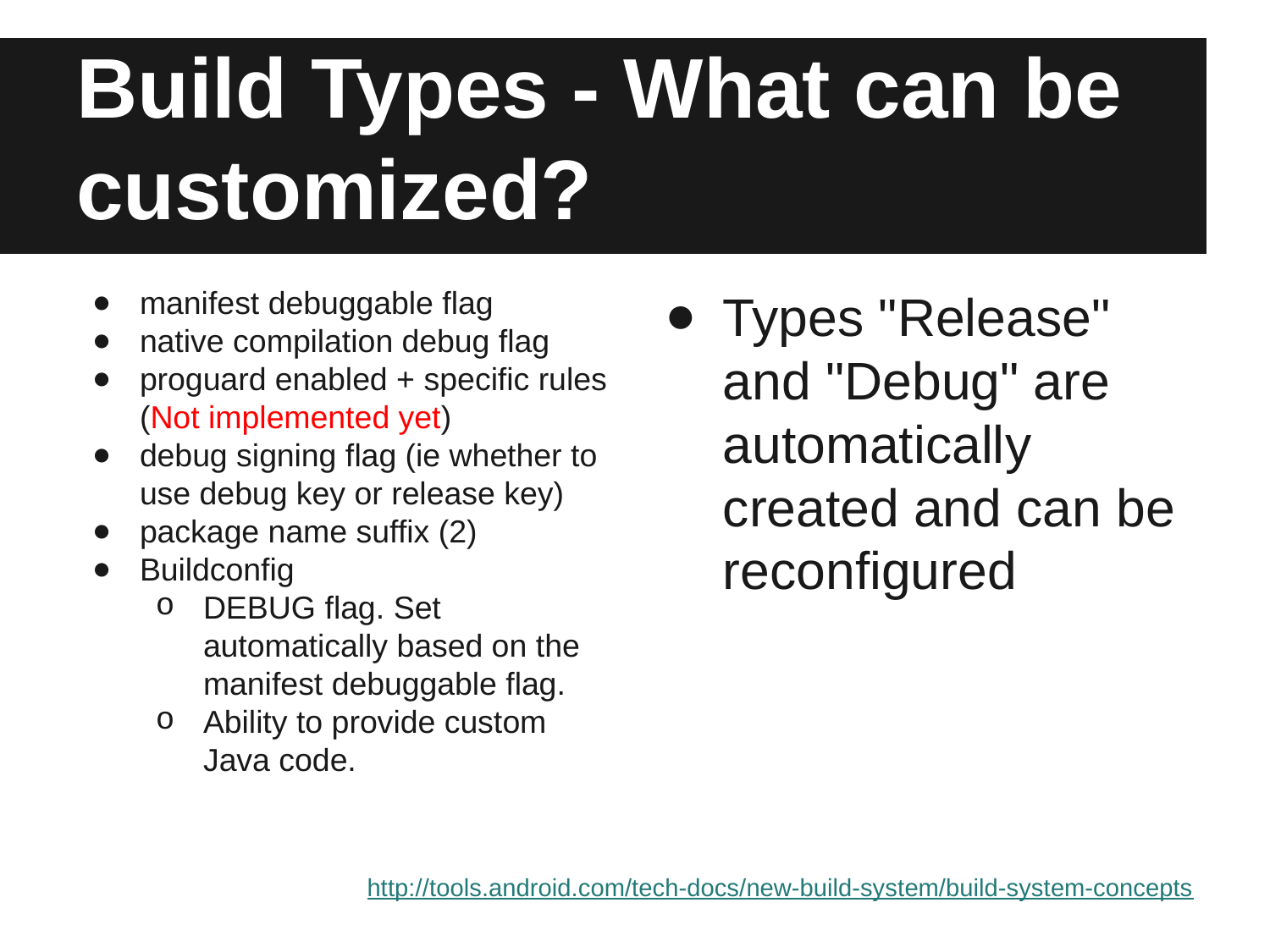

# Build Types - What can be customized?
manifest debuggable flag
native compilation debug flag
proguard enabled + specific rules (Not implemented yet)
debug signing flag (ie whether to use debug key or release key)
package name suffix (2)
Buildconfig
DEBUG flag. Set automatically based on the manifest debuggable flag.
Ability to provide custom Java code.

Types "Release" and "Debug" are automatically created and can be reconfigured
http://tools.android.com/tech-docs/new-build-system/build-system-concepts